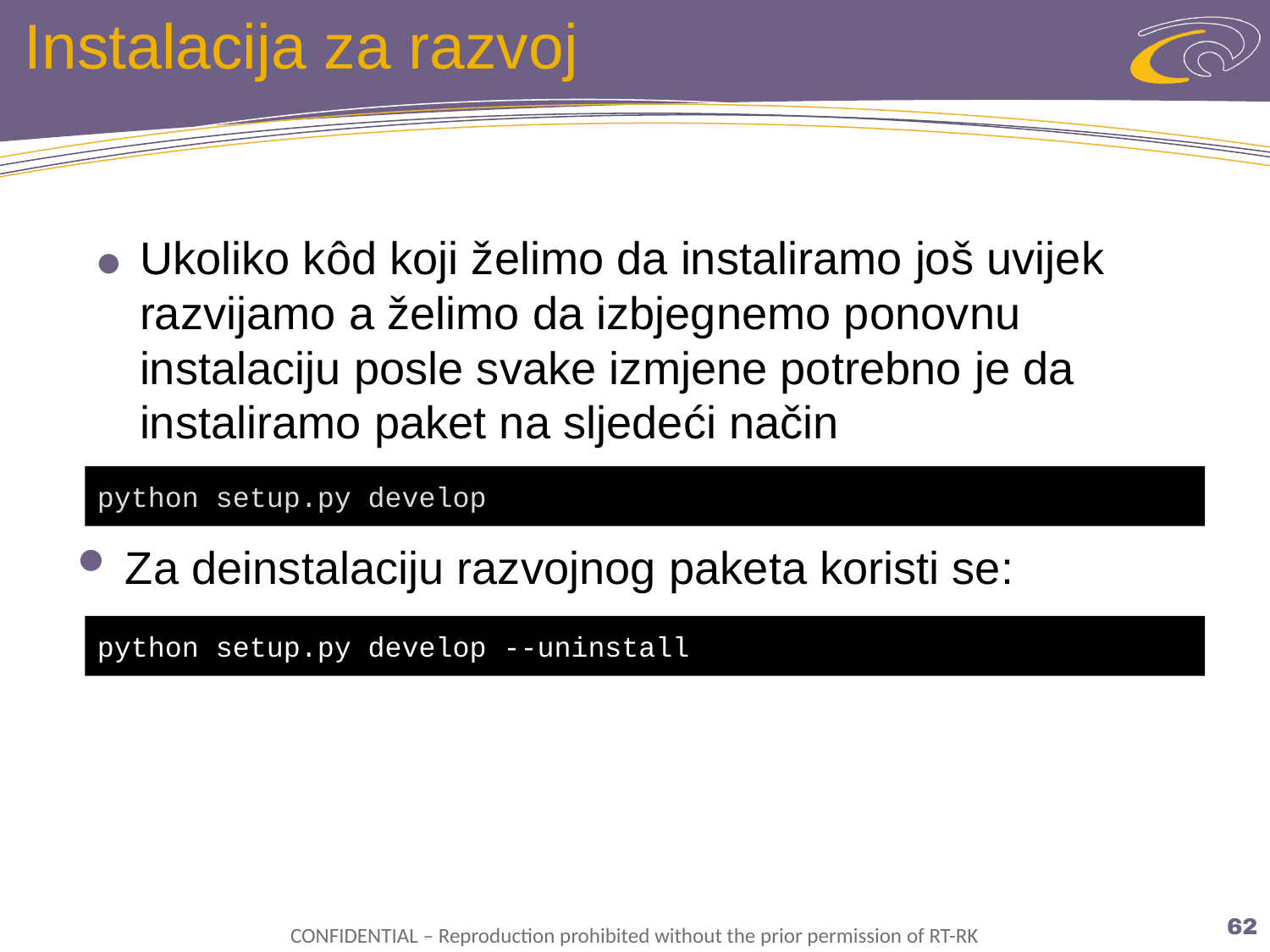

# Instalacija za razvoj
Ukoliko kôd koji želimo da instaliramo još uvijek razvijamo a želimo da izbjegnemo ponovnu instalaciju posle svake izmjene potrebno je da instaliramo paket na sljedeći način
python setup.py develop
Za deinstalaciju razvojnog paketa koristi se:
python setup.py develop --uninstall